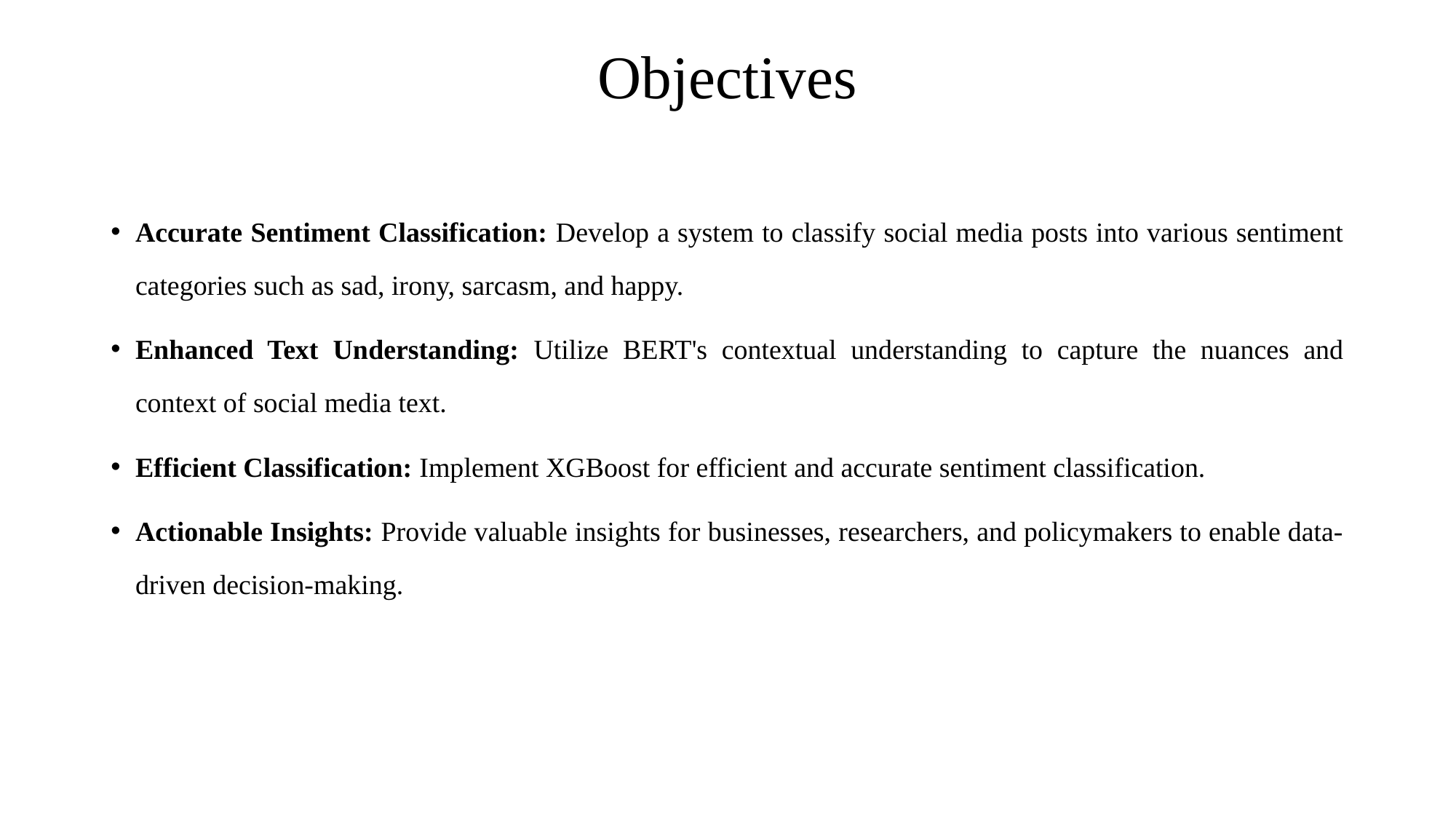

# Objectives
Accurate Sentiment Classification: Develop a system to classify social media posts into various sentiment categories such as sad, irony, sarcasm, and happy.
Enhanced Text Understanding: Utilize BERT's contextual understanding to capture the nuances and context of social media text.
Efficient Classification: Implement XGBoost for efficient and accurate sentiment classification.
Actionable Insights: Provide valuable insights for businesses, researchers, and policymakers to enable data-driven decision-making.